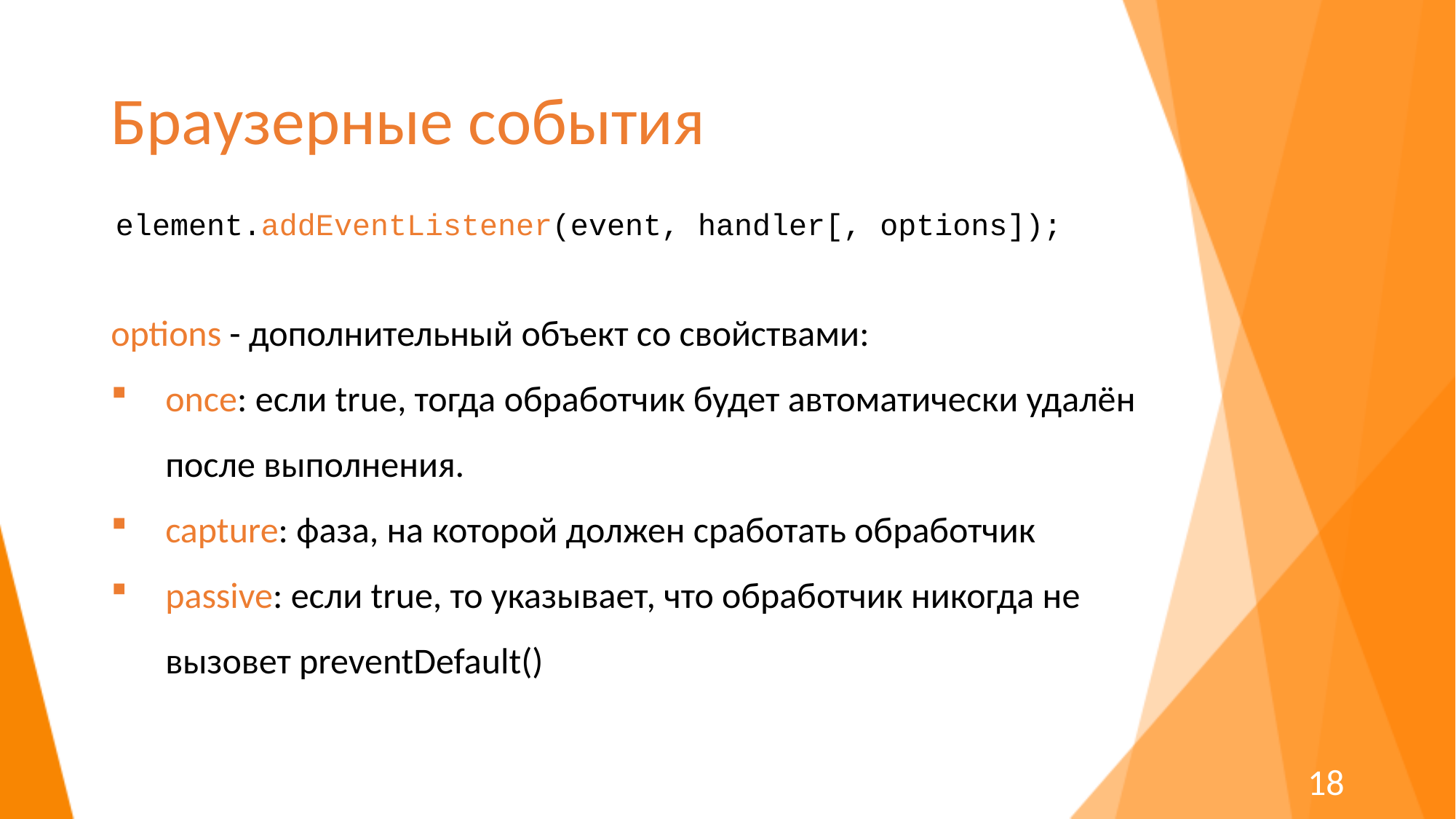

# Браузерные события
element.addEventListener(event, handler[, options]);
options - дополнительный объект со свойствами:
once: если true, тогда обработчик будет автоматически удалён после выполнения.
capture: фаза, на которой должен сработать обработчик
passive: если true, то указывает, что обработчик никогда не вызовет preventDefault()
18